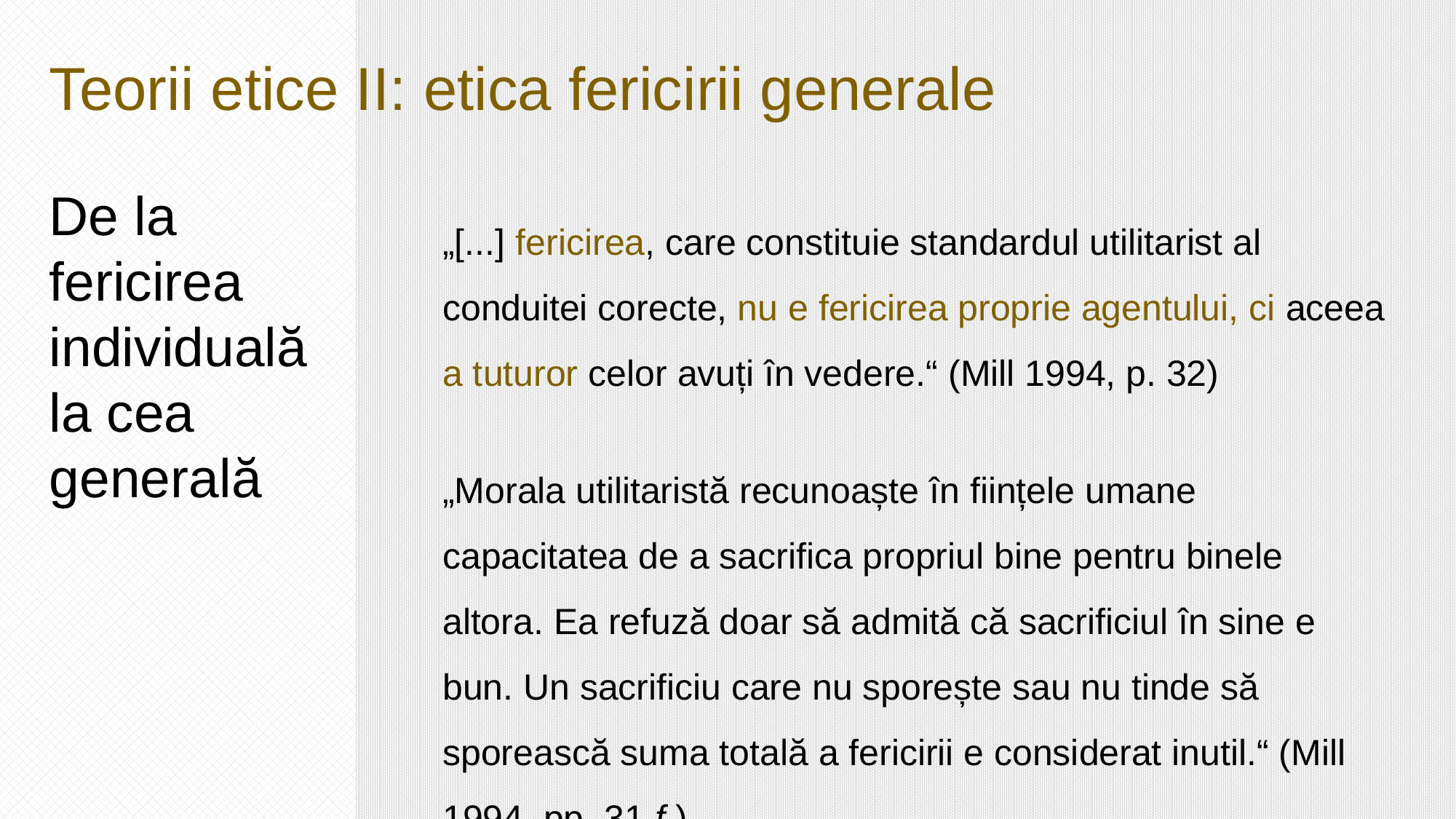

Teorii etice II: etica fericirii generale
De la fericirea individuală la cea generală
„[...] fericirea, care constituie standardul utilitarist al conduitei corecte, nu e fericirea proprie agentului, ci aceea a tuturor celor avuți în vedere.“ (Mill 1994, p. 32)
„Morala utilitaristă recunoaște în ființele umane capacitatea de a sacrifica propriul bine pentru binele altora. Ea refuză doar să admită că sacrificiul în sine e bun. Un sacrificiu care nu sporește sau nu tinde să sporească suma totală a fericirii e considerat inutil.“ (Mill 1994, pp. 31 f.)